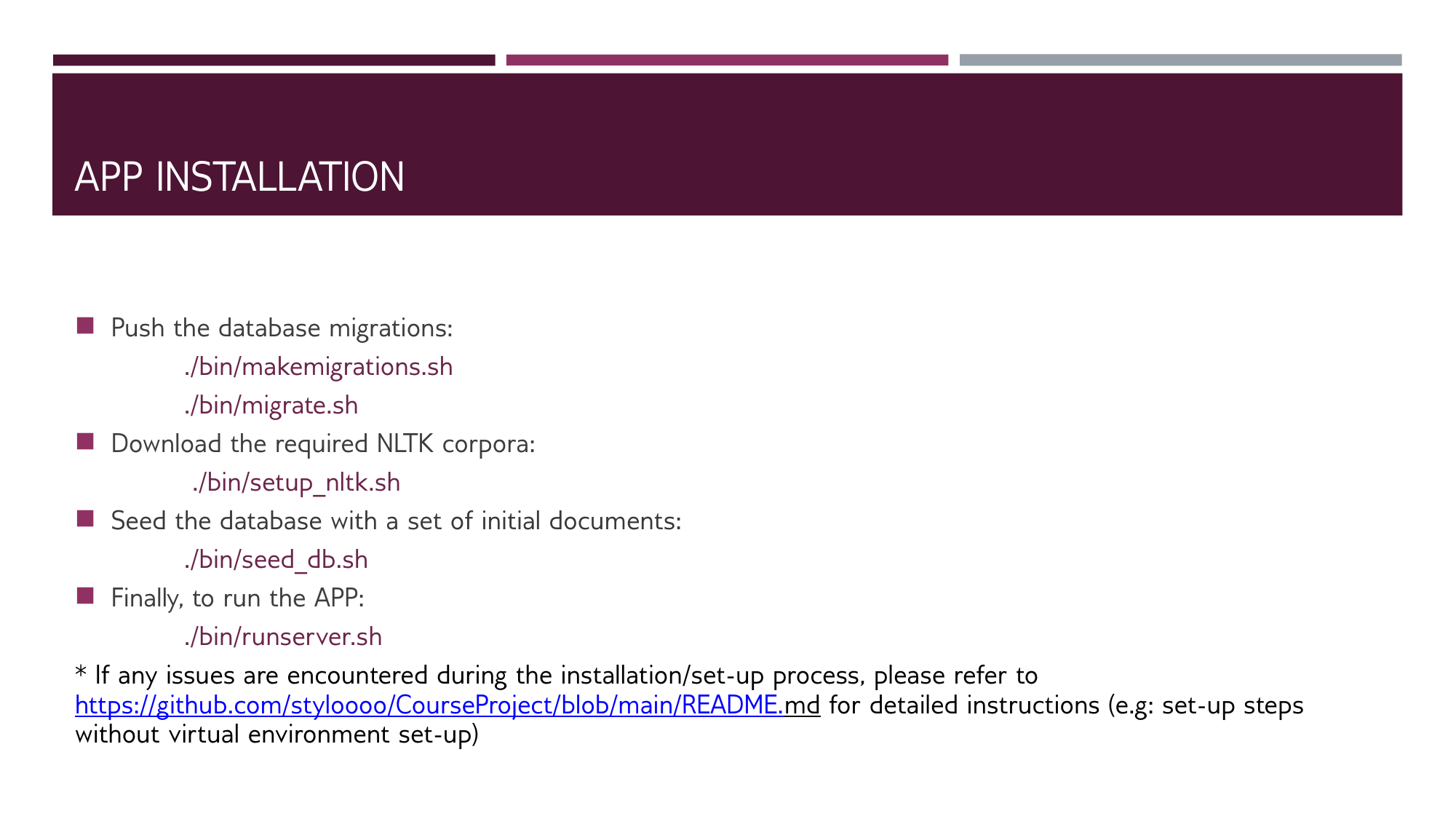

# App installation
Push the database migrations:
	./bin/makemigrations.sh
	./bin/migrate.sh
Download the required NLTK corpora:
	 ./bin/setup_nltk.sh
Seed the database with a set of initial documents:
	./bin/seed_db.sh
Finally, to run the APP:
	./bin/runserver.sh
* If any issues are encountered during the installation/set-up process, please refer to https://github.com/styloooo/CourseProject/blob/main/README.md for detailed instructions (e.g: set-up steps without virtual environment set-up)